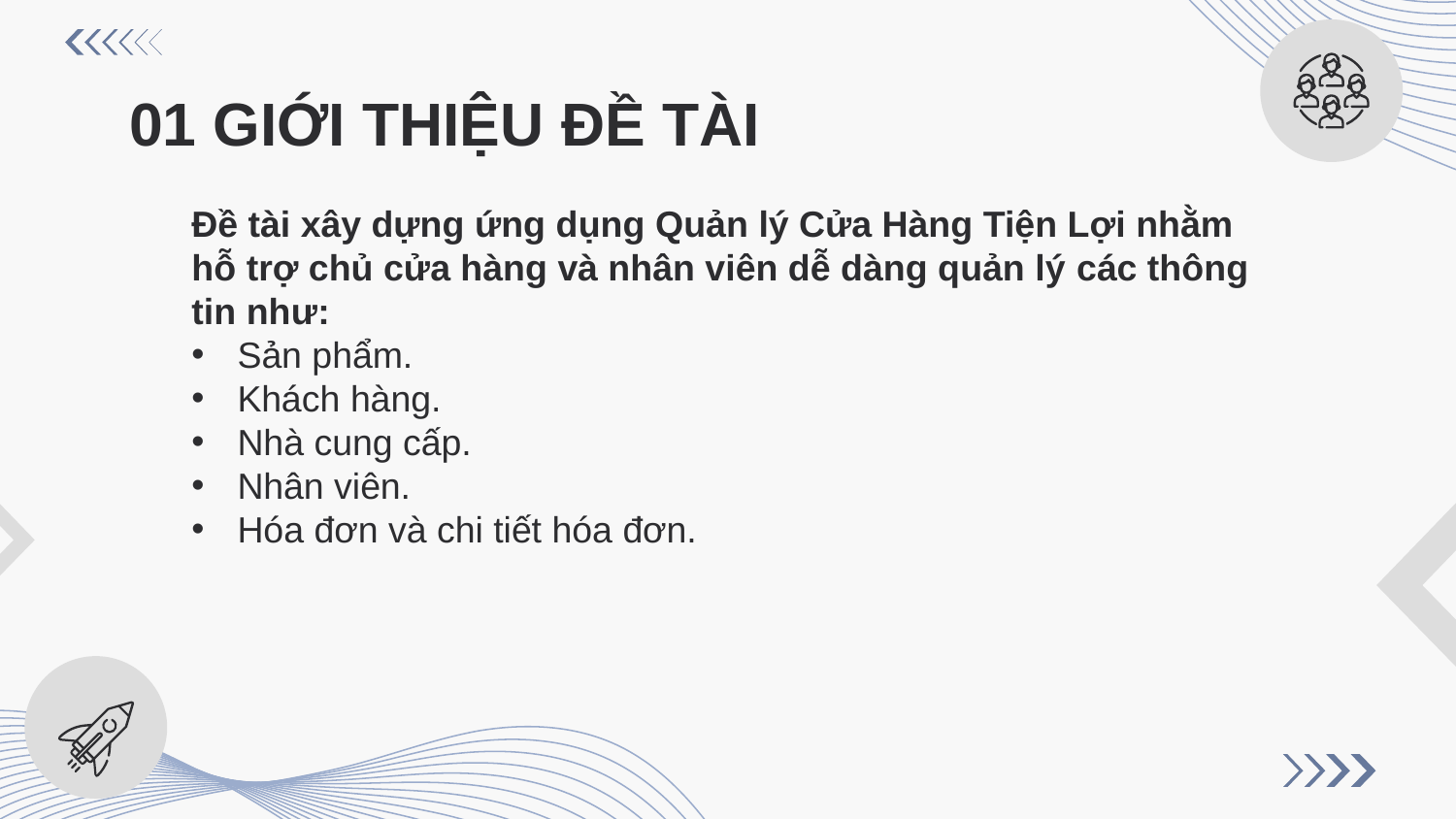

# 01 GIỚI THIỆU ĐỀ TÀI
Đề tài xây dựng ứng dụng Quản lý Cửa Hàng Tiện Lợi nhằm hỗ trợ chủ cửa hàng và nhân viên dễ dàng quản lý các thông tin như:
Sản phẩm.
Khách hàng.
Nhà cung cấp.
Nhân viên.
Hóa đơn và chi tiết hóa đơn.